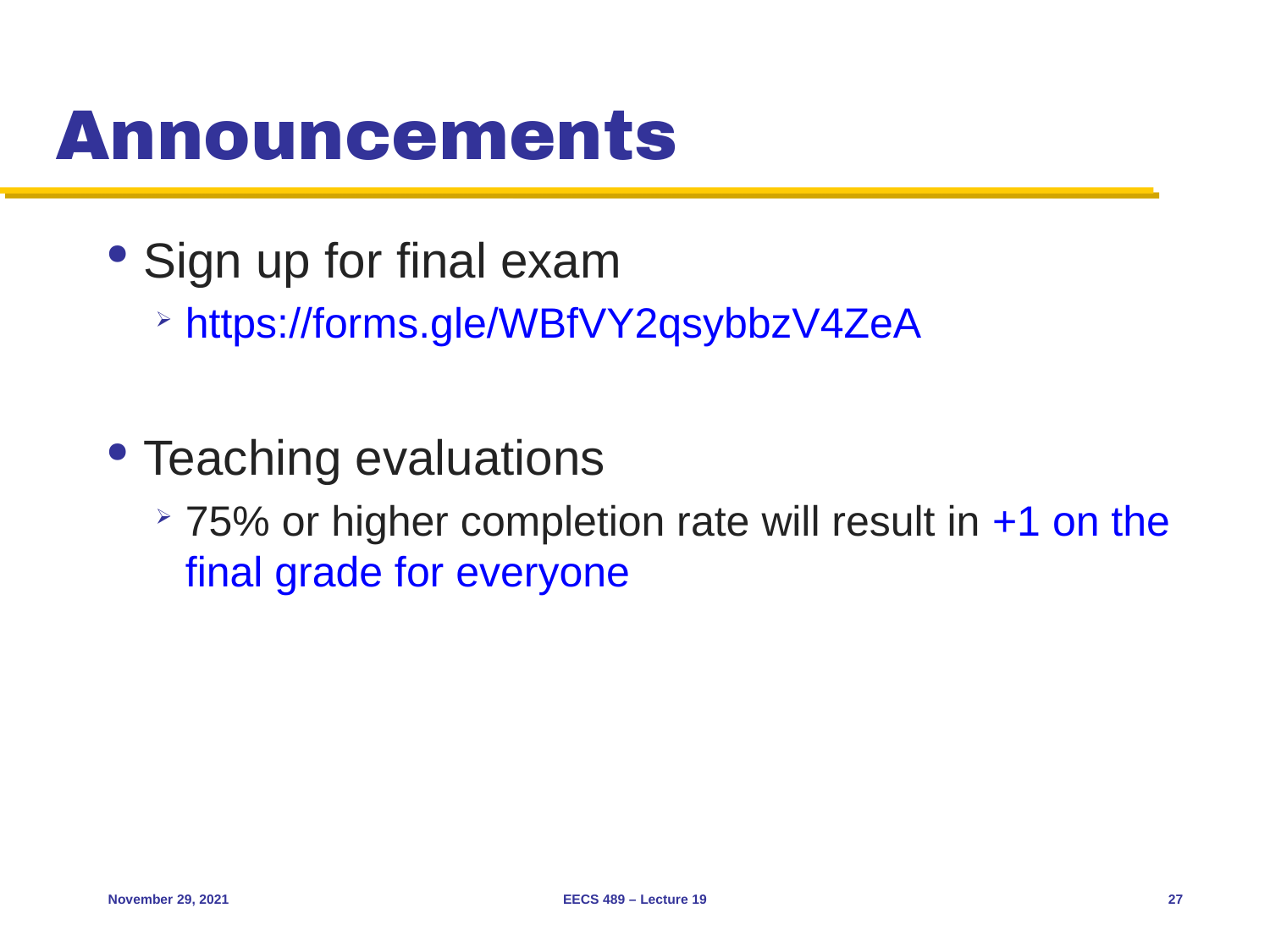

# Announcements
Sign up for final exam
https://forms.gle/WBfVY2qsybbzV4ZeA

Teaching evaluations
75% or higher completion rate will result in +1 on the final grade for everyone

November 29, 2021
EECS 489 – Lecture 19
27